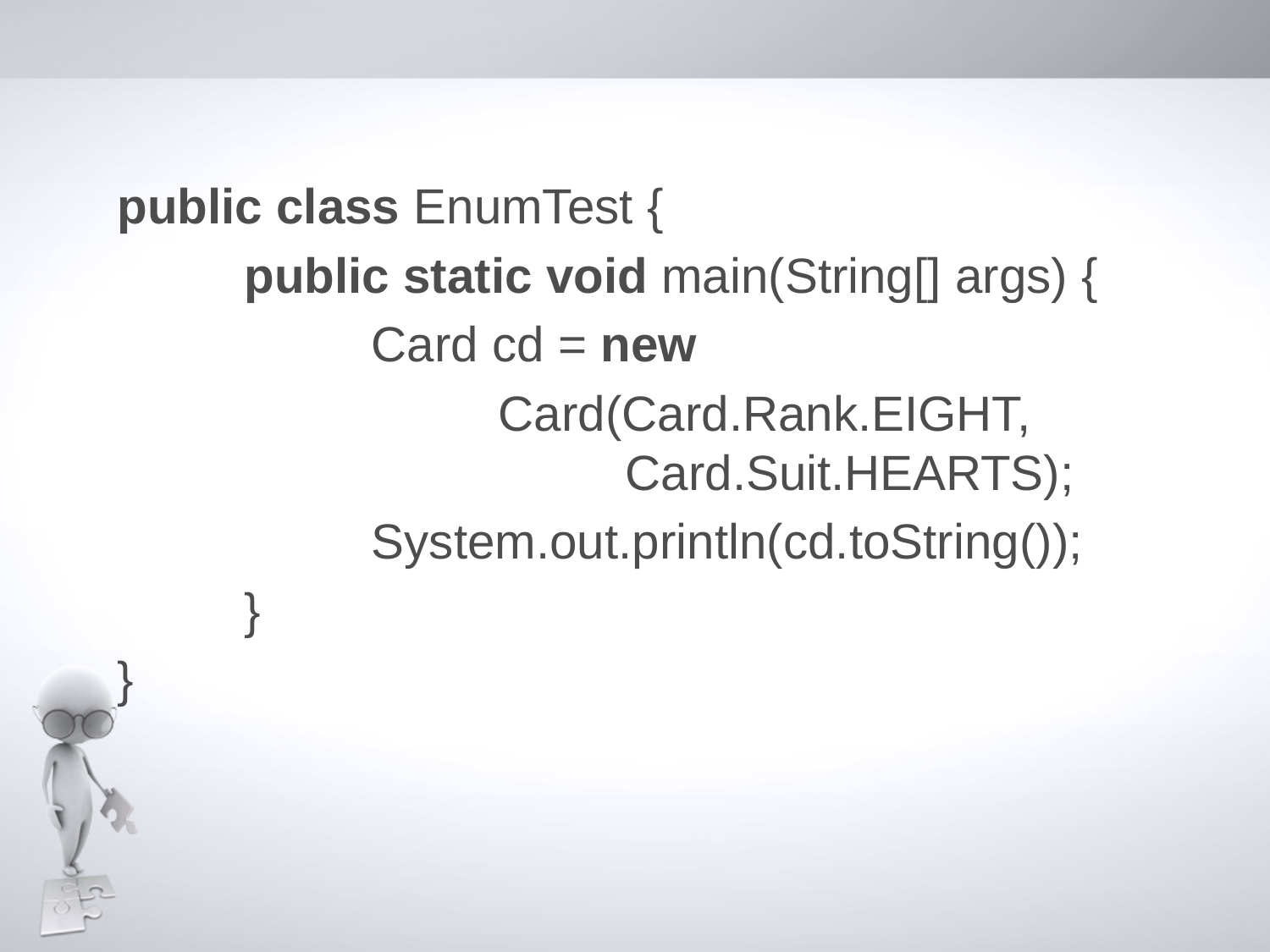

public class EnumTest {
	public static void main(String[] args) {
		Card cd = new
			Card(Card.Rank.EIGHT,
				Card.Suit.HEARTS);
		System.out.println(cd.toString());
	}
}